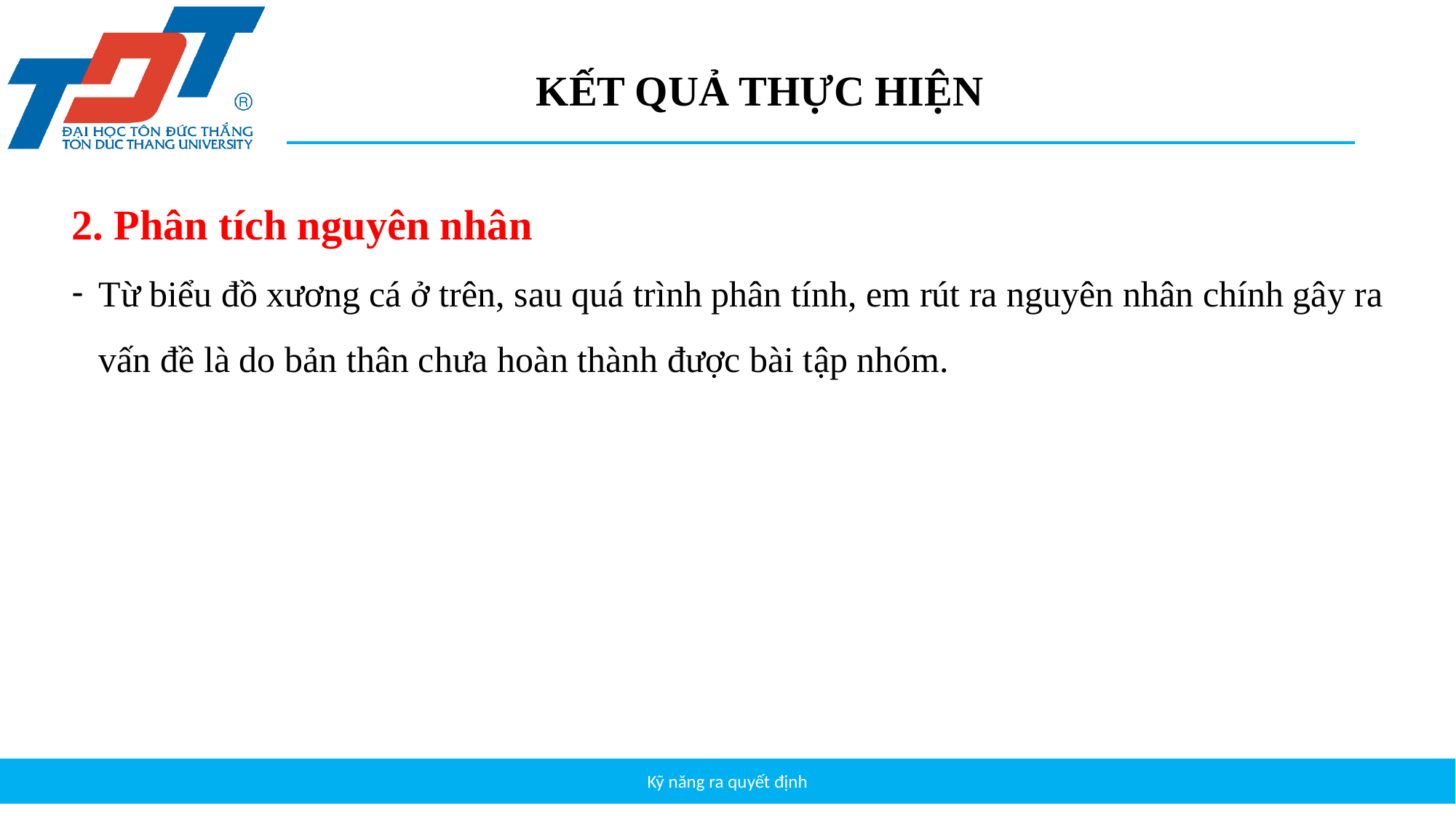

# KẾT QUẢ THỰC HIỆN
2. Phân tích nguyên nhân
Từ biểu đồ xương cá ở trên, sau quá trình phân tính, em rút ra nguyên nhân chính gây ra vấn đề là do bản thân chưa hoàn thành được bài tập nhóm.
Kỹ năng ra quyết định